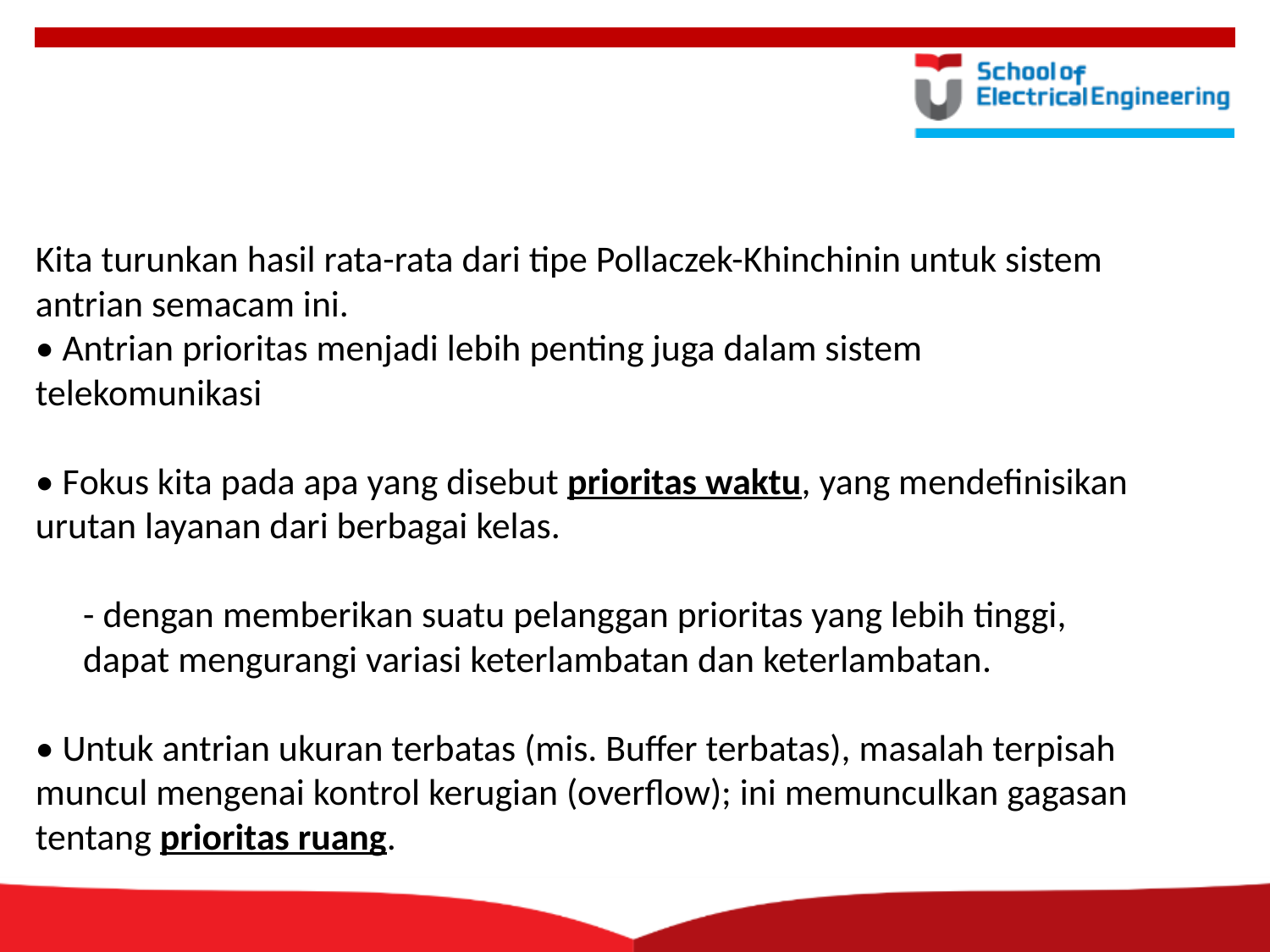

#
Kita turunkan hasil rata-rata dari tipe Pollaczek-Khinchinin untuk sistem antrian semacam ini.
• Antrian prioritas menjadi lebih penting juga dalam sistem telekomunikasi
• Fokus kita pada apa yang disebut prioritas waktu, yang mendefinisikan urutan layanan dari berbagai kelas.

- dengan memberikan suatu pelanggan prioritas yang lebih tinggi, dapat mengurangi variasi keterlambatan dan keterlambatan.
• Untuk antrian ukuran terbatas (mis. Buffer terbatas), masalah terpisah muncul mengenai kontrol kerugian (overflow); ini memunculkan gagasan tentang prioritas ruang.